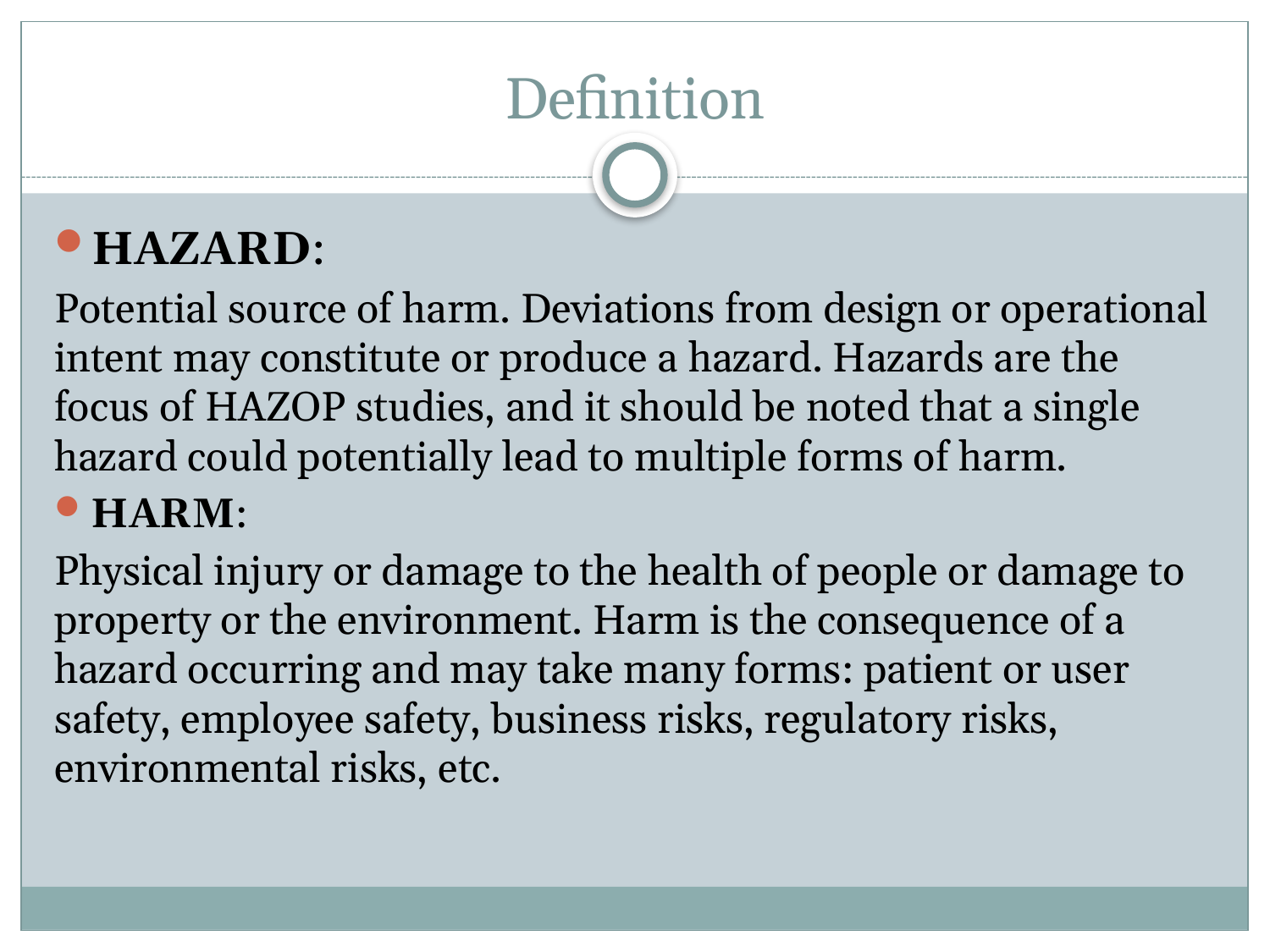

# Definition
HAZARD:
Potential source of harm. Deviations from design or operational intent may constitute or produce a hazard. Hazards are the focus of HAZOP studies, and it should be noted that a single hazard could potentially lead to multiple forms of harm.
HARM:
Physical injury or damage to the health of people or damage to property or the environment. Harm is the consequence of a hazard occurring and may take many forms: patient or user safety, employee safety, business risks, regulatory risks, environmental risks, etc.